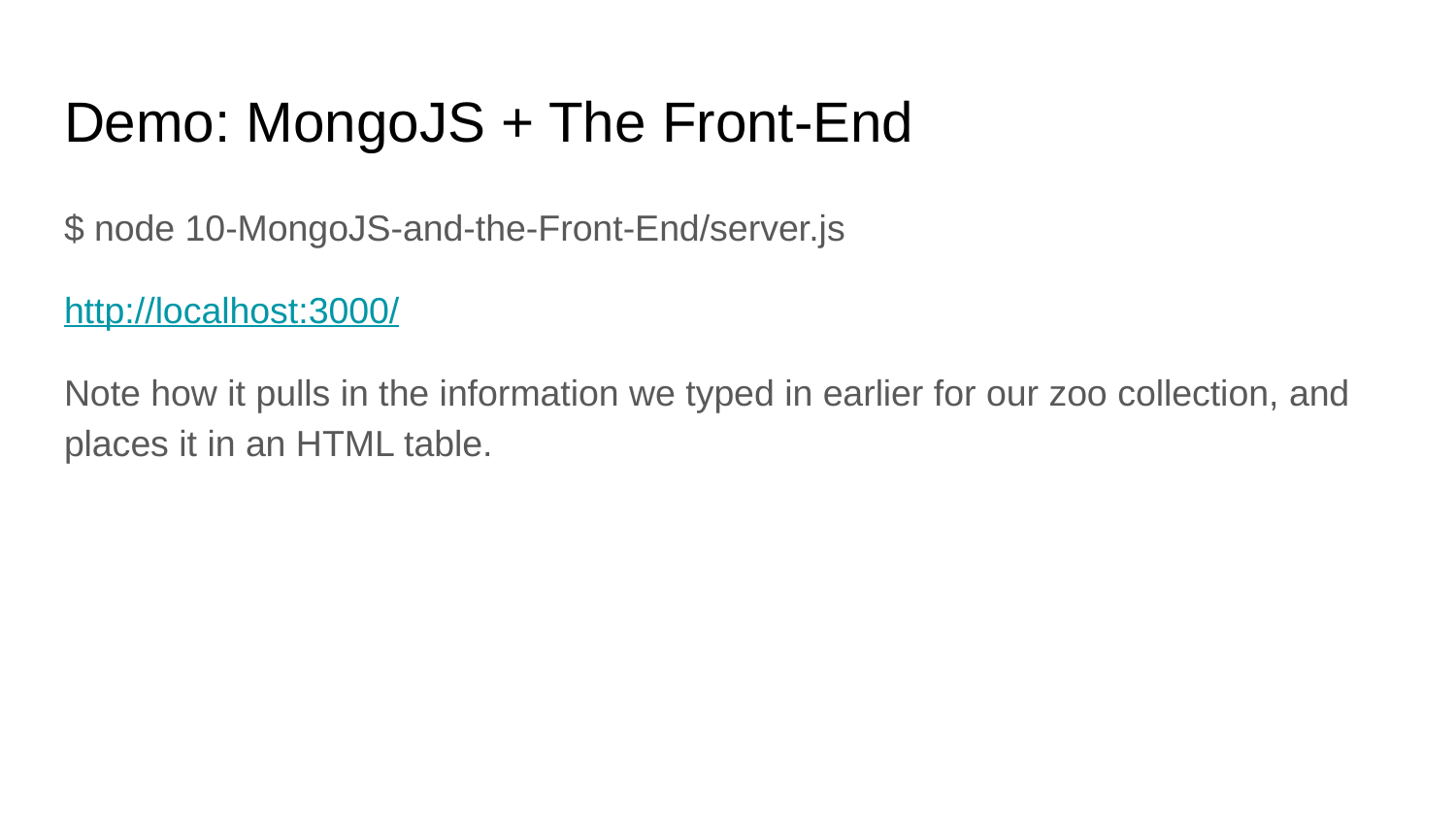

# Demo: MongoJS + The Front-End
$ node 10-MongoJS-and-the-Front-End/server.js
http://localhost:3000/
Note how it pulls in the information we typed in earlier for our zoo collection, and places it in an HTML table.